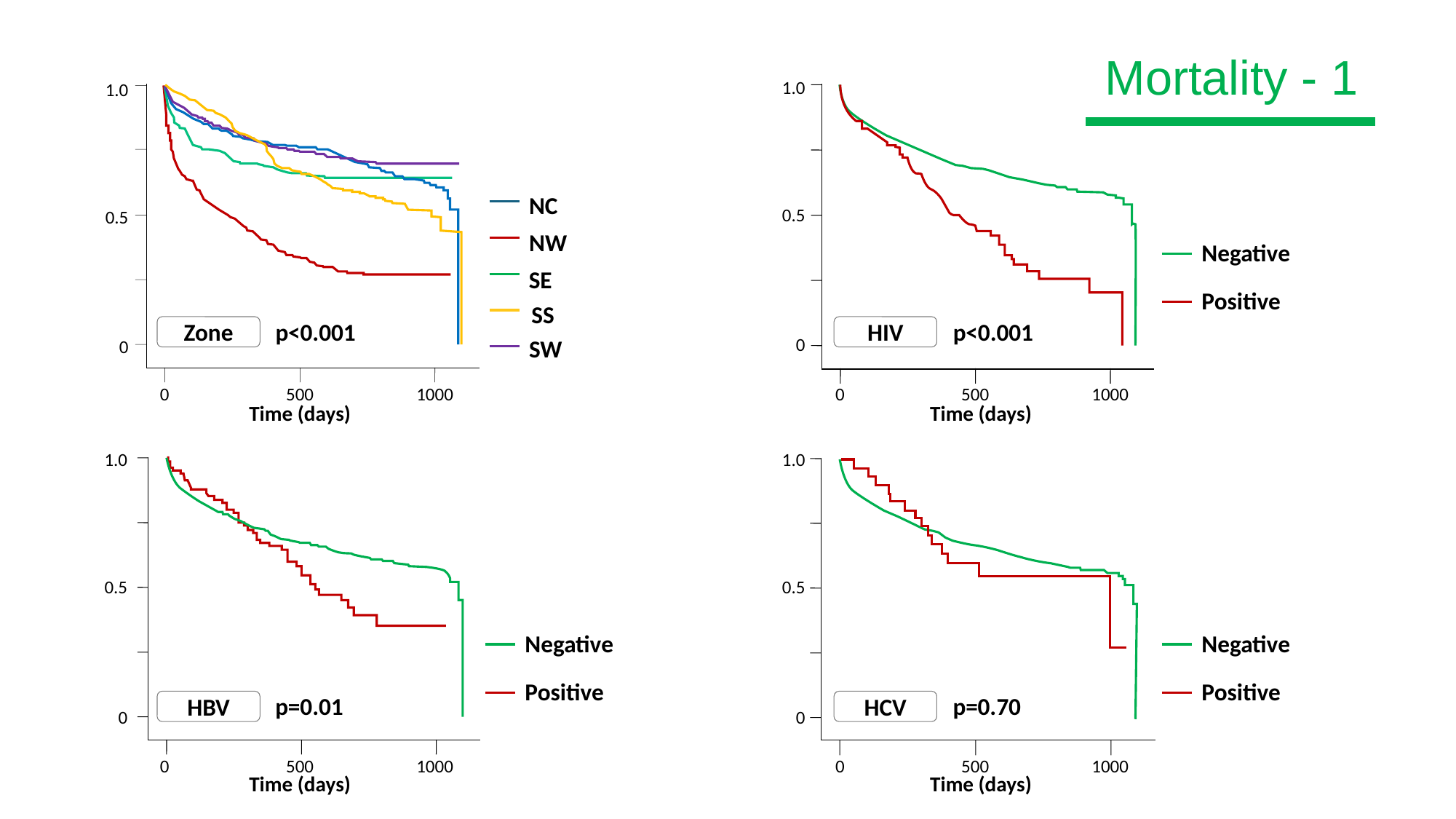

Mortality - 1
1.0

0.5

0

0
500
1000
Time (days)
1.0

0.5

0

0
500
1000
Time (days)

NC
NW
SE
SS
SW
Negative
Positive

Zone
p<0.001

HIV
p<0.001
1.0

0.5

0

0
500
1000
Time (days)
1.0

0.5

0

0
500
1000
Time (days)

Negative
Positive
Negative
Positive
p=0.01

HBV
p=0.70

HCV